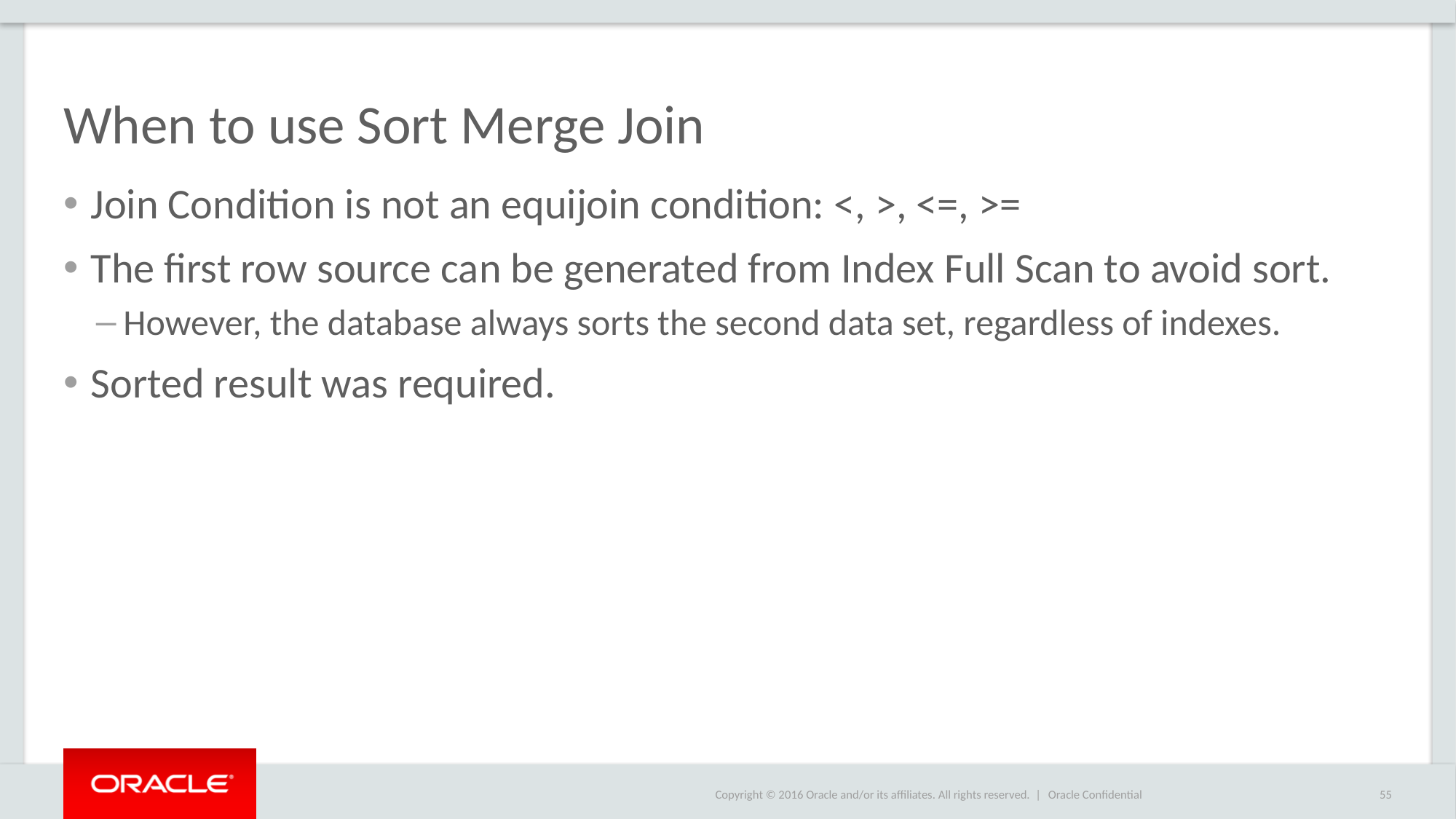

# When to use Sort Merge Join
Join Condition is not an equijoin condition: <, >, <=, >=
The first row source can be generated from Index Full Scan to avoid sort.
However, the database always sorts the second data set, regardless of indexes.
Sorted result was required.

Oracle Confidential
55